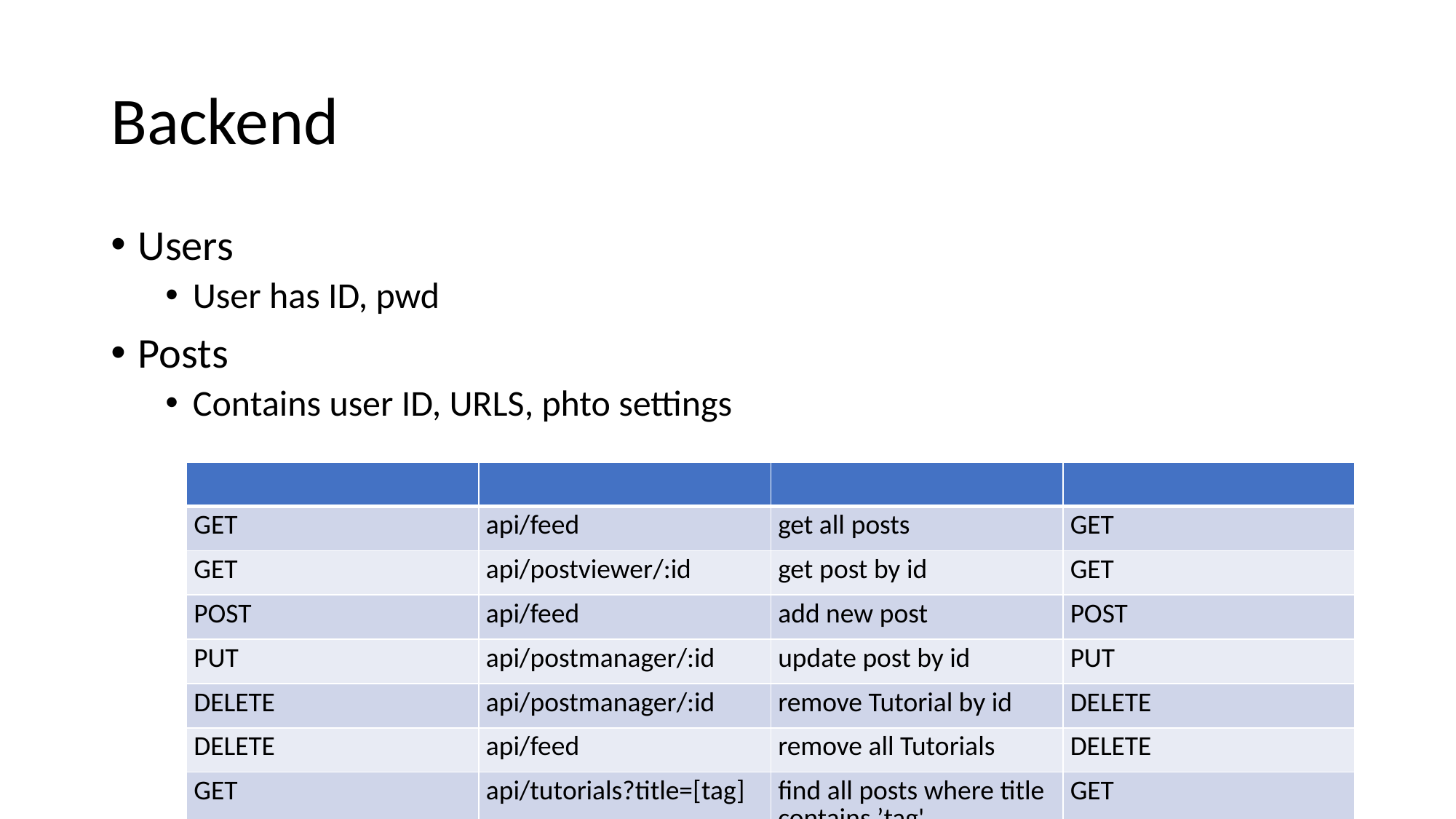

# Backend
Users
User has ID, pwd
Posts
Contains user ID, URLS, phto settings

|  |  |  |  |
| --- | --- | --- | --- |
| GET | api/feed | get all posts | GET |
| GET | api/postviewer/:id | get post by id | GET |
| POST | api/feed | add new post | POST |
| PUT | api/postmanager/:id | update post by id | PUT |
| DELETE | api/postmanager/:id | remove Tutorial by id | DELETE |
| DELETE | api/feed | remove all Tutorials | DELETE |
| GET | api/tutorials?title=[tag] | find all posts where title contains ’tag' | GET |